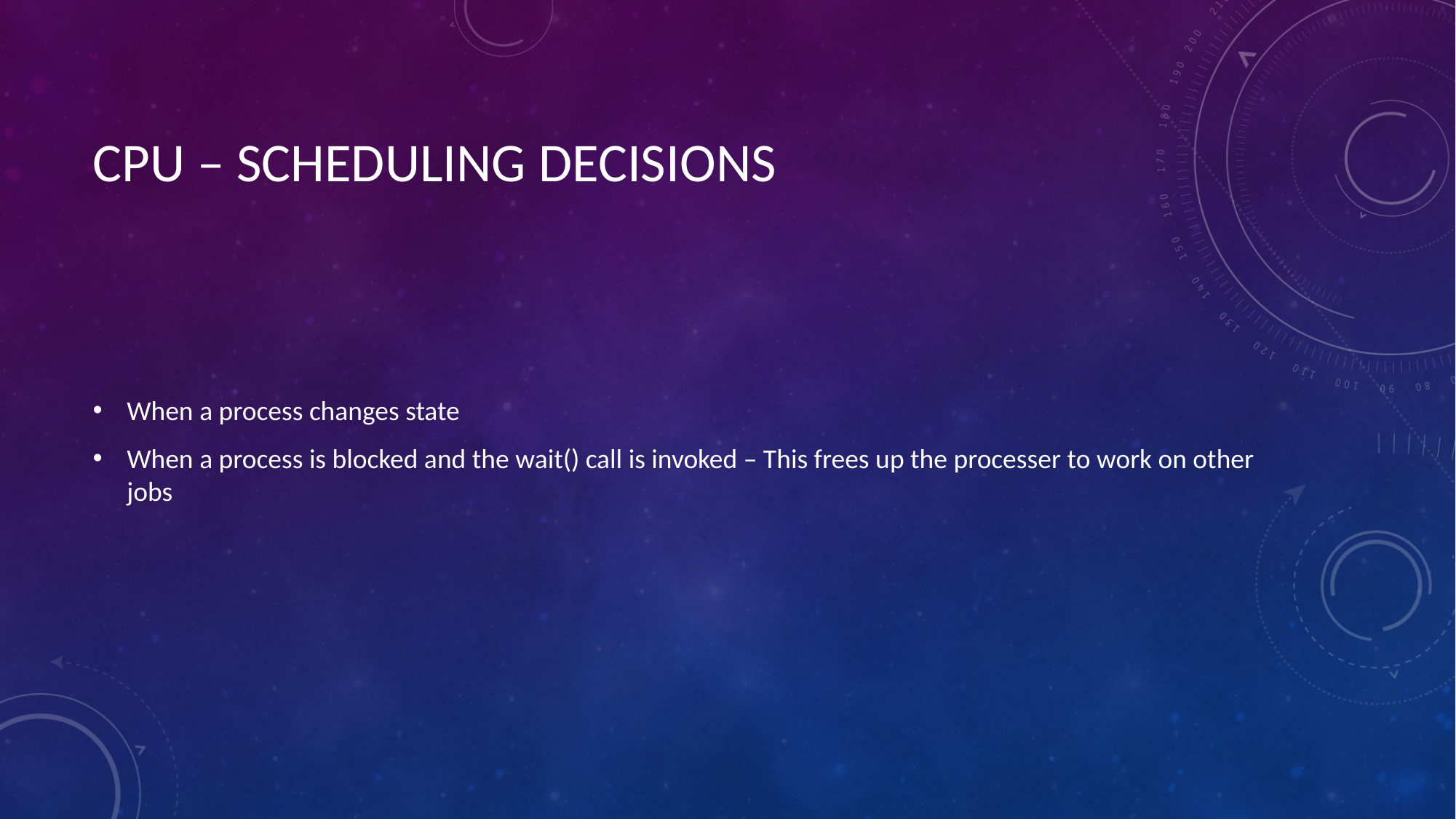

# CPU – Scheduling Decisions
When a process changes state
When a process is blocked and the wait() call is invoked – This frees up the processer to work on other jobs